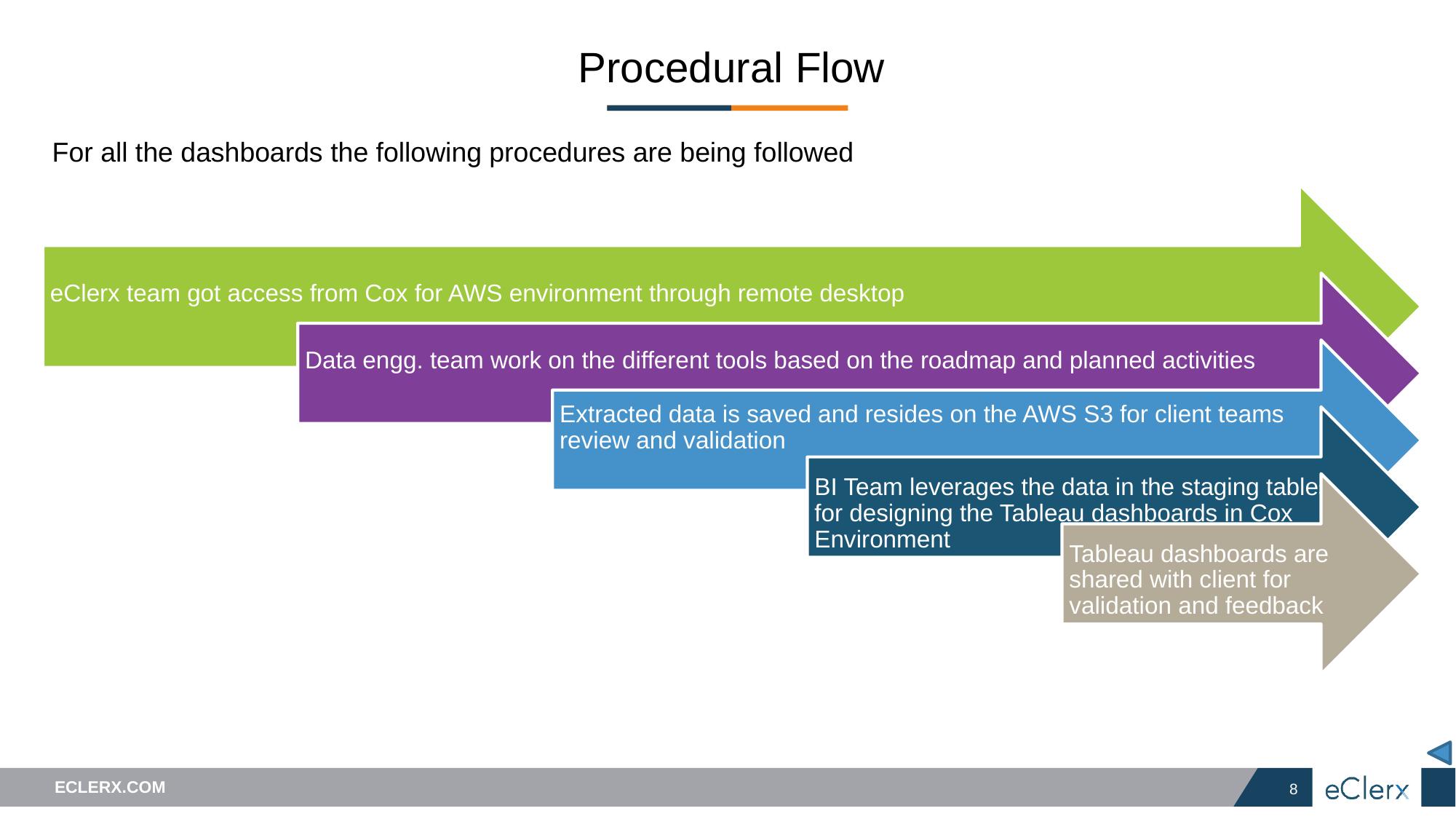

# Procedural Flow
eClerx team got access from Cox for AWS environment through remote desktop
Data engg. team work on the different tools based on the roadmap and planned activities
Extracted data is saved and resides on the AWS S3 for client teams review and validation

BI Team leverages the data in the staging tables for designing the Tableau dashboards in Cox Environment

Tableau dashboards are shared with client for validation and feedback
For all the dashboards the following procedures are being followed